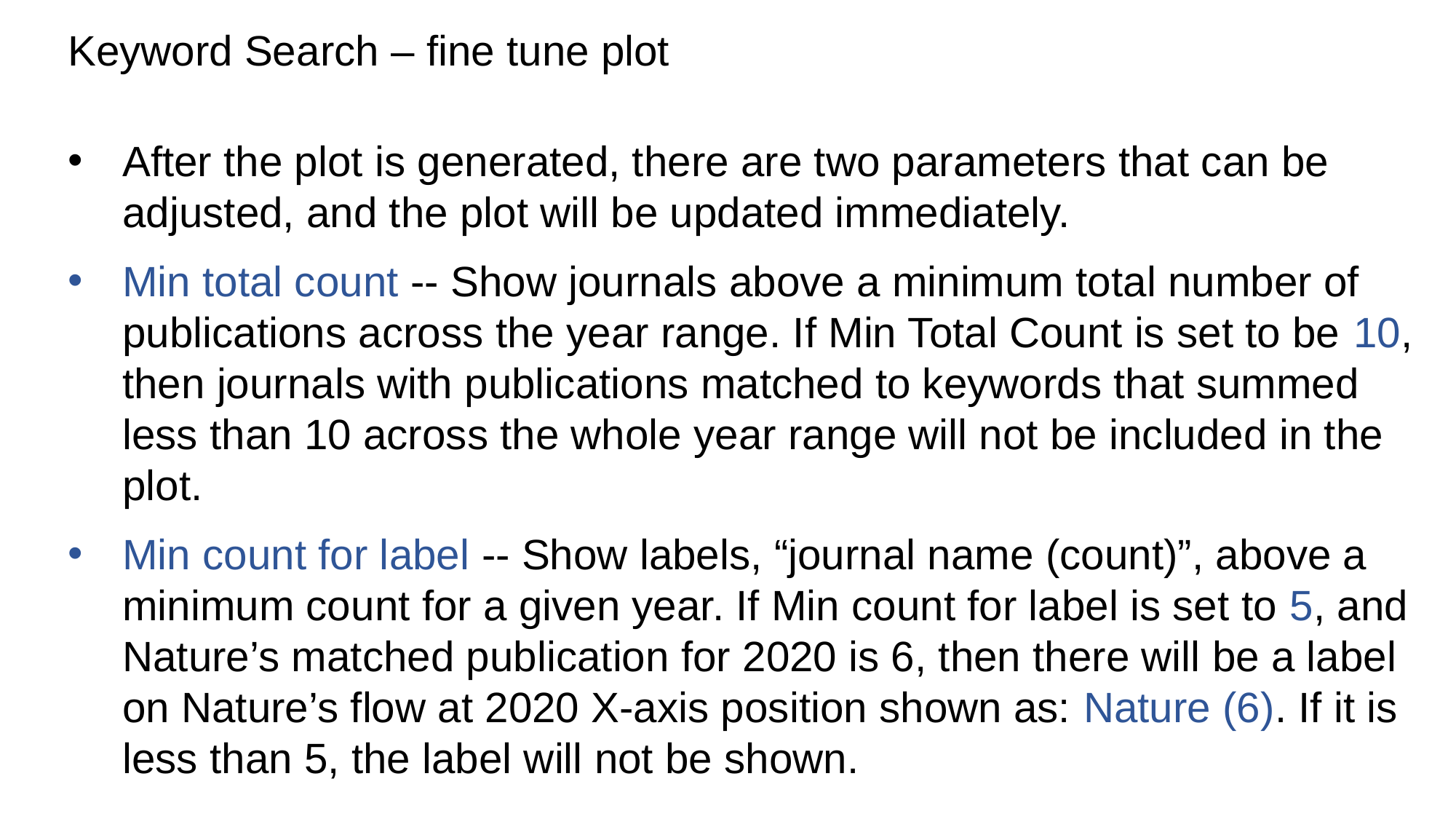

Keyword Search – fine tune plot

After the plot is generated, there are two parameters that can be adjusted, and the plot will be updated immediately.
Min total count -- Show journals above a minimum total number of publications across the year range. If Min Total Count is set to be 10, then journals with publications matched to keywords that summed less than 10 across the whole year range will not be included in the plot.
Min count for label -- Show labels, “journal name (count)”, above a minimum count for a given year. If Min count for label is set to 5, and Nature’s matched publication for 2020 is 6, then there will be a label on Nature’s flow at 2020 X-axis position shown as: Nature (6). If it is less than 5, the label will not be shown.